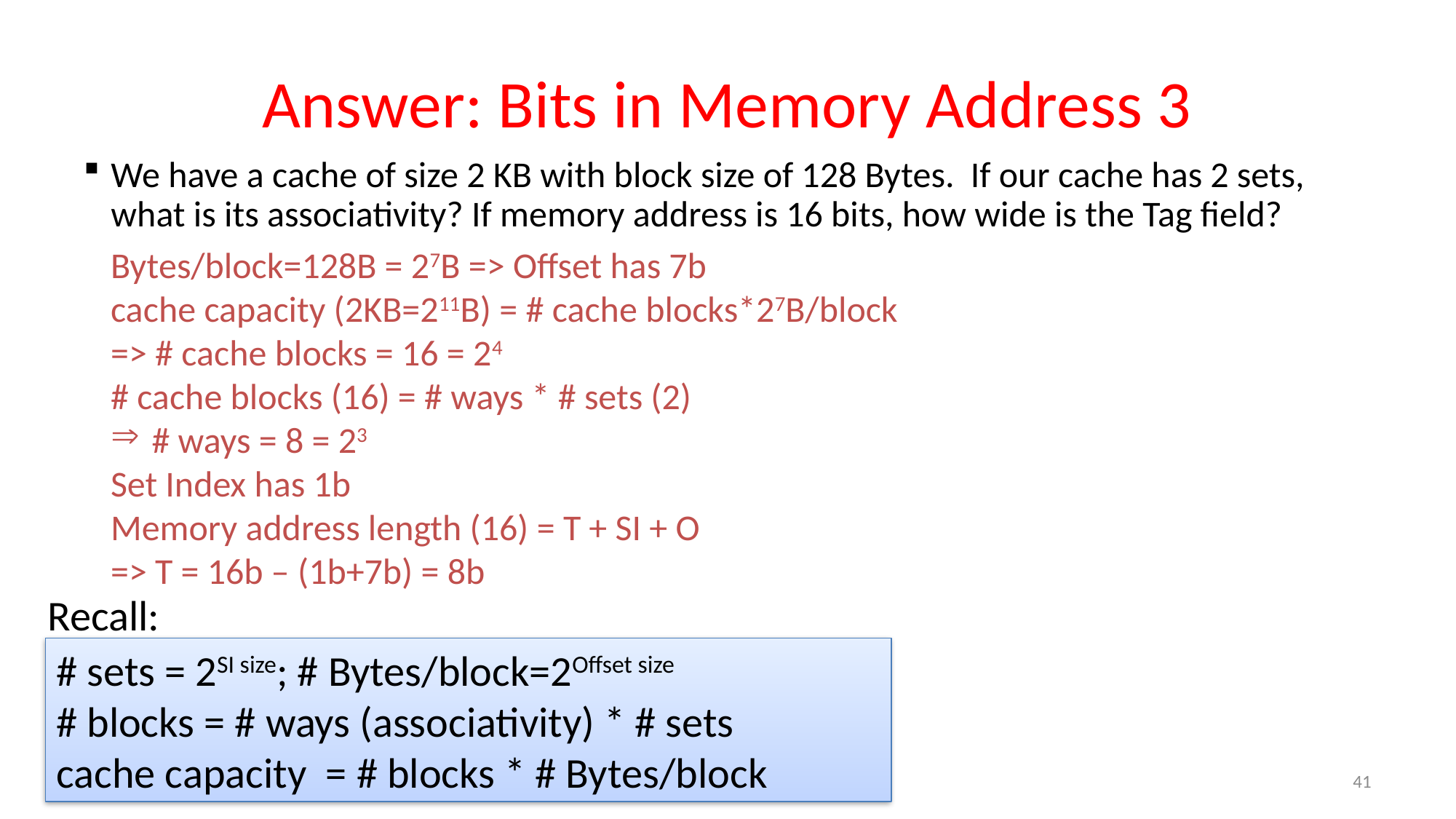

41
# Answer: Bits in Memory Address 3
We have a cache of size 2 KB with block size of 128 Bytes.  If our cache has 2 sets, what is its associativity? If memory address is 16 bits, how wide is the Tag field?

Bytes/block=128B = 27B => Offset has 7b
cache capacity (2KB=211B) = # cache blocks*27B/block
=> # cache blocks = 16 = 24
# cache blocks (16) = # ways * # sets (2)
# ways = 8 = 23
Set Index has 1b
Memory address length (16) = T + SI + O
=> T = 16b – (1b+7b) = 8b
Recall:
# sets = 2SI size; # Bytes/block=2Offset size
# blocks = # ways (associativity) * # sets
cache capacity  = # blocks * # Bytes/block